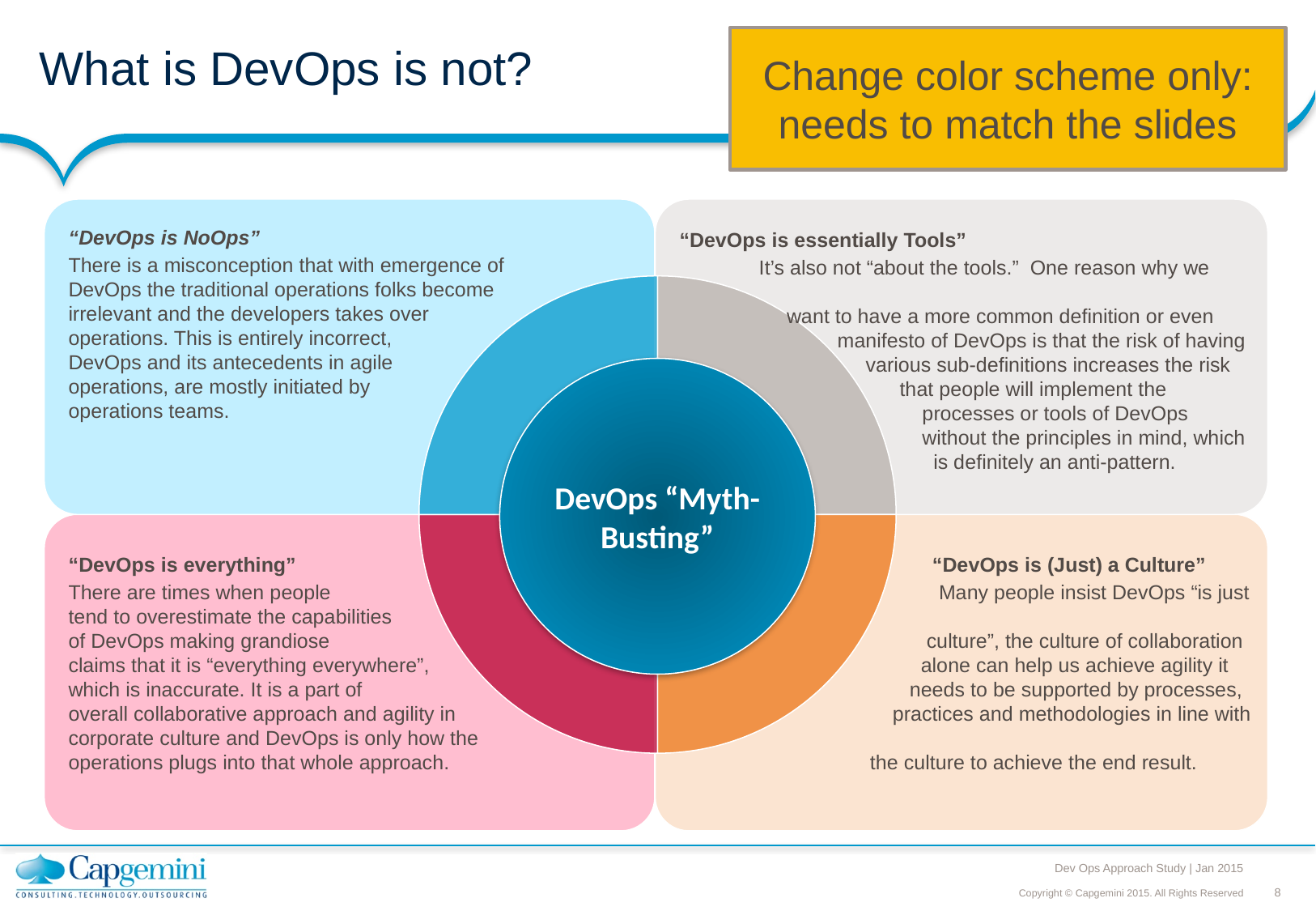

# What is DevOps is not?
Change color scheme only: needs to match the slides

“DevOps is NoOps”
There is a misconception that with emergence of
DevOps the traditional operations folks become
irrelevant and the developers takes over
operations. This is entirely incorrect,
DevOps and its antecedents in agile
operations, are mostly initiated by
operations teams.
“DevOps is essentially Tools”
              It’s also not “about the tools.”  One reason why we
                   want to have a more common definition or even
                            manifesto of DevOps is that the risk of having
                                 various sub-definitions increases the risk
                                       that people will implement the
                                           processes or tools of DevOps
                                           without the principles in mind, which
                                             is definitely an anti-pattern.

DevOps “Myth-Busting”

“DevOps is everything”
There are times when people
tend to overestimate the capabilities
of DevOps making grandiose
claims that it is “everything everywhere”,
which is inaccurate. It is a part of
overall collaborative approach and agility in
corporate culture and DevOps is only how the
operations plugs into that whole approach.

		    “DevOps is (Just) a Culture”
                                                Many people insist DevOps “is just
                                              culture”, the culture of collaboration
                                             alone can help us achieve agility it
                                           needs to be supported by processes,
                                        practices and methodologies in line with
                                    the culture to achieve the end result.